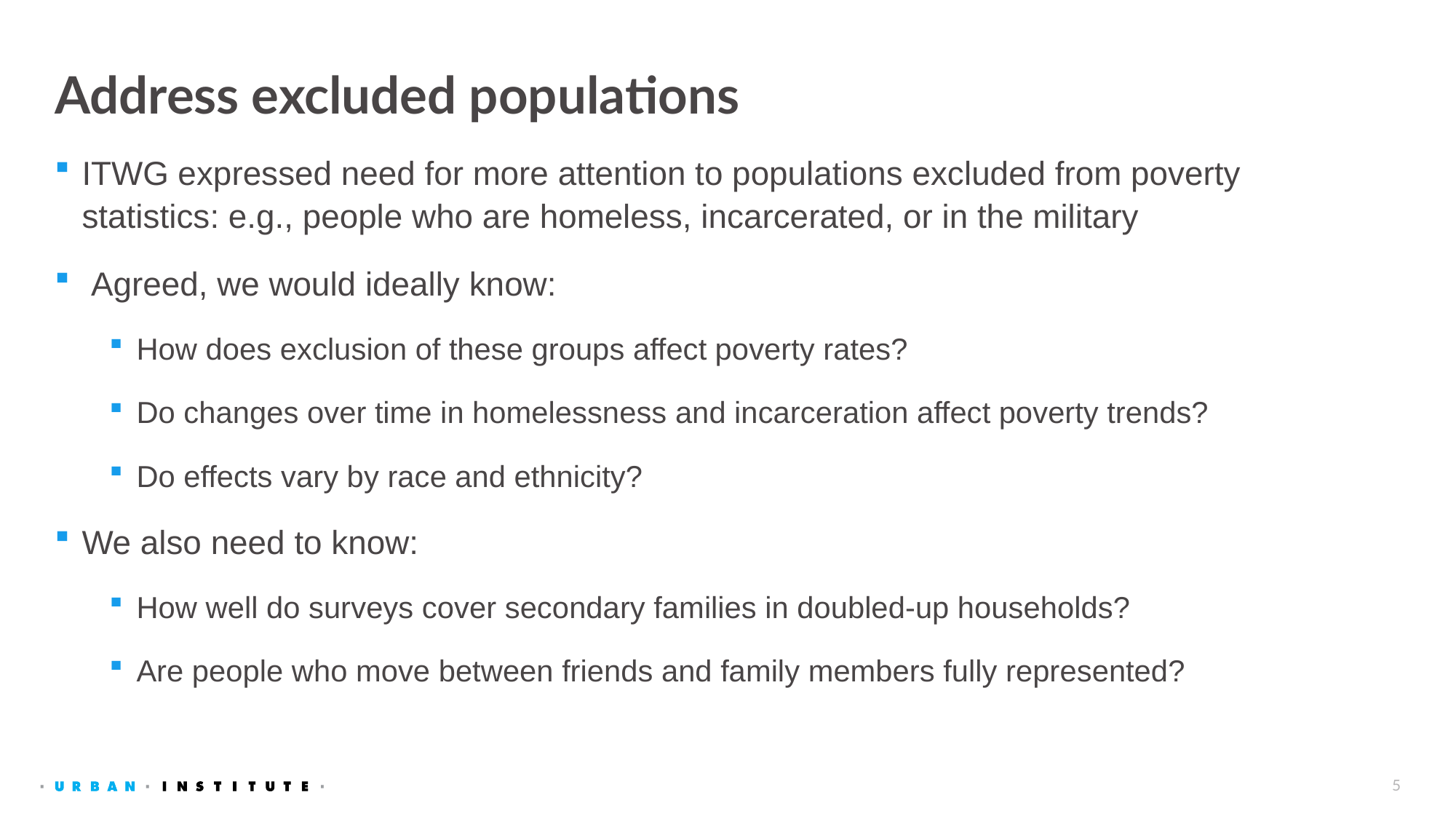

# Address excluded populations
ITWG expressed need for more attention to populations excluded from poverty statistics: e.g., people who are homeless, incarcerated, or in the military
 Agreed, we would ideally know:
How does exclusion of these groups affect poverty rates?
Do changes over time in homelessness and incarceration affect poverty trends?
Do effects vary by race and ethnicity?
We also need to know:
How well do surveys cover secondary families in doubled-up households?
Are people who move between friends and family members fully represented?

5